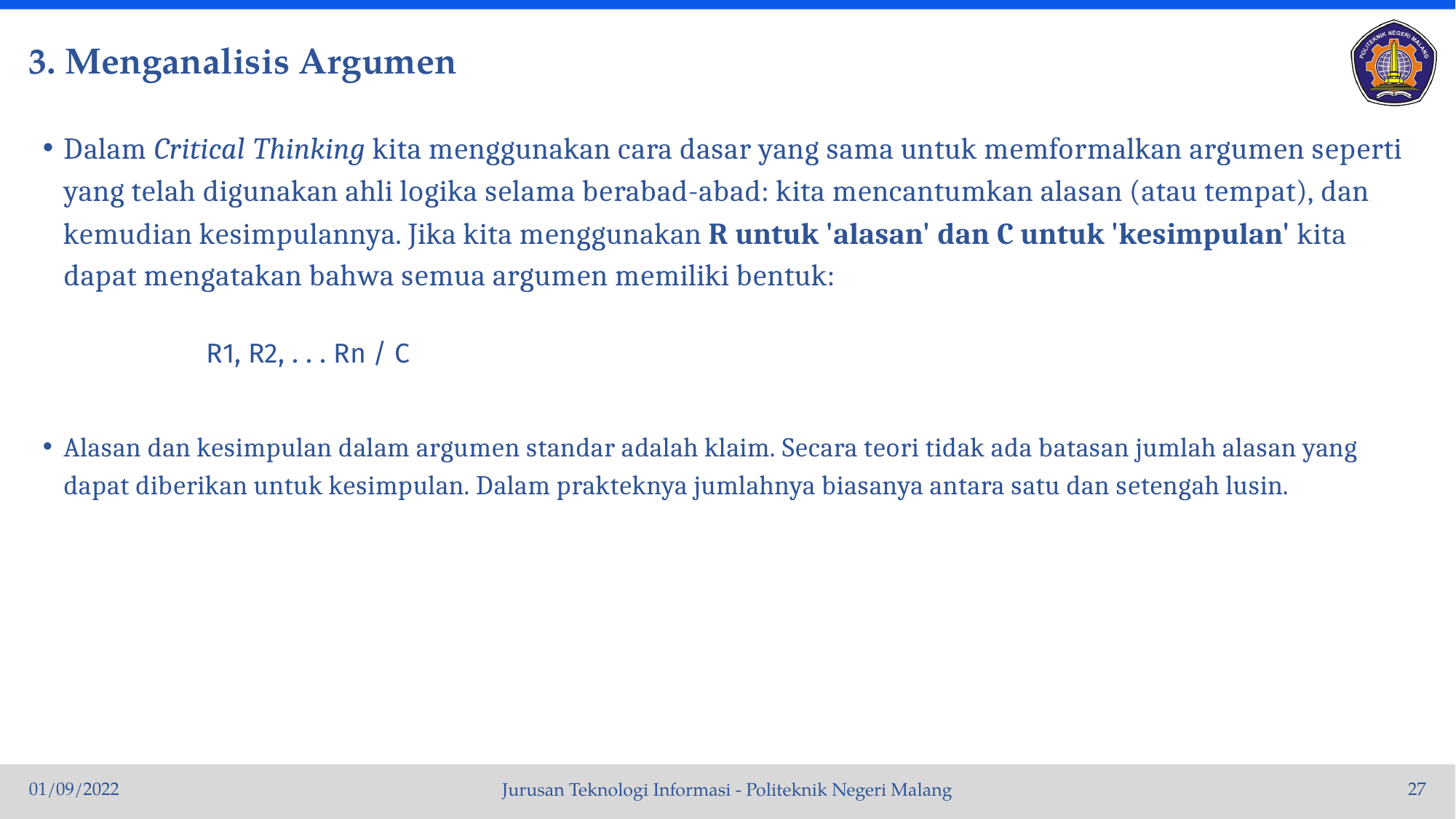

# 3. Menganalisis Argumen
Dalam Critical Thinking kita menggunakan cara dasar yang sama untuk memformalkan argumen seperti yang telah digunakan ahli logika selama berabad-abad: kita mencantumkan alasan (atau tempat), dan kemudian kesimpulannya. Jika kita menggunakan R untuk 'alasan' dan C untuk 'kesimpulan' kita dapat mengatakan bahwa semua argumen memiliki bentuk:
	R1, R2, . . . Rn / C

Alasan dan kesimpulan dalam argumen standar adalah klaim. Secara teori tidak ada batasan jumlah alasan yang dapat diberikan untuk kesimpulan. Dalam prakteknya jumlahnya biasanya antara satu dan setengah lusin.
01/09/2022
27
Jurusan Teknologi Informasi - Politeknik Negeri Malang